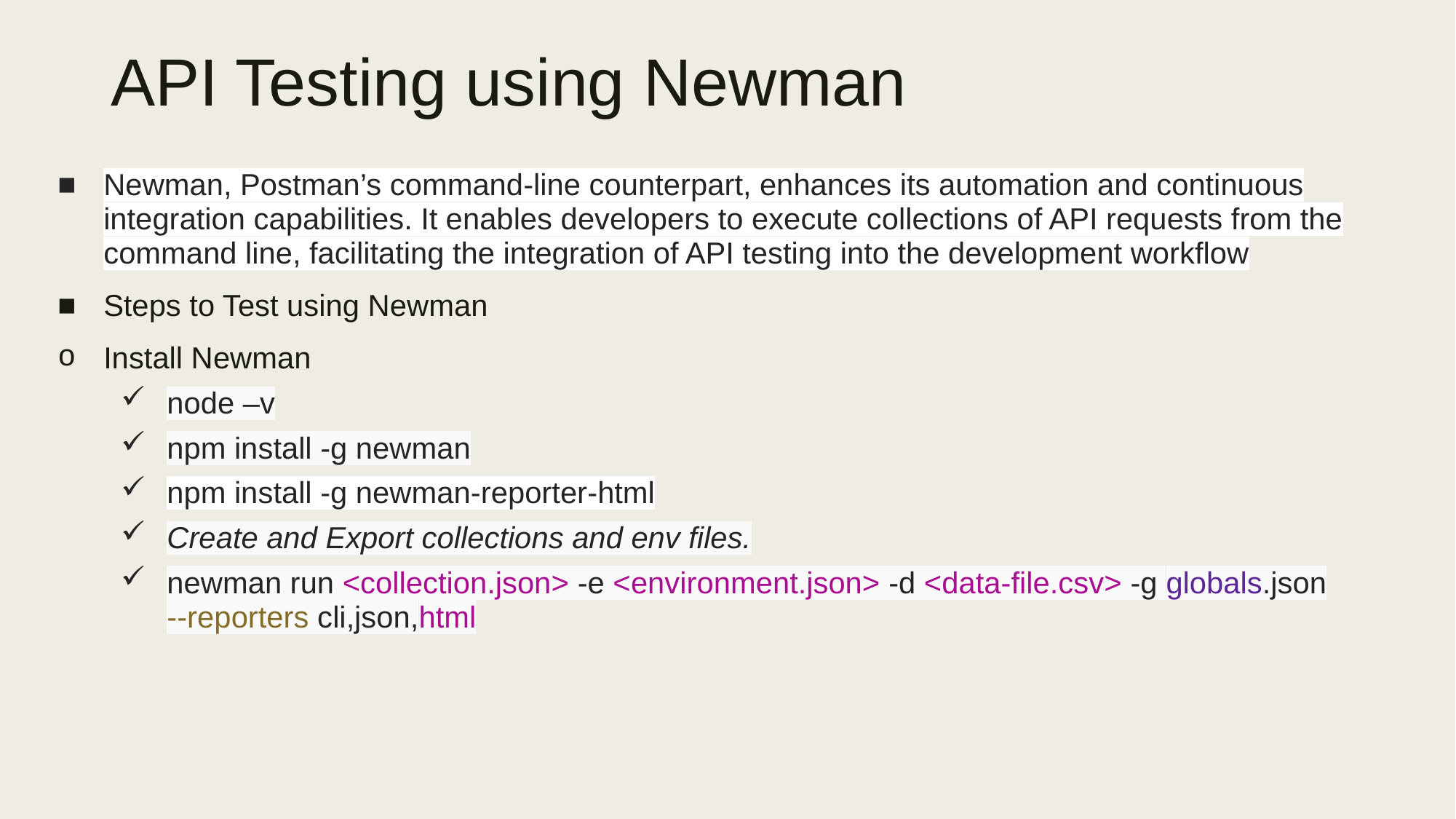

# API Testing using Newman
Newman, Postman’s command-line counterpart, enhances its automation and continuous integration capabilities. It enables developers to execute collections of API requests from the command line, facilitating the integration of API testing into the development workflow
Steps to Test using Newman
Install Newman
node –v
npm install -g newman
npm install -g newman-reporter-html
Create and Export collections and env files.
newman run <collection.json> -e <environment.json> -d <data-file.csv> -g globals.json --reporters cli,json,html